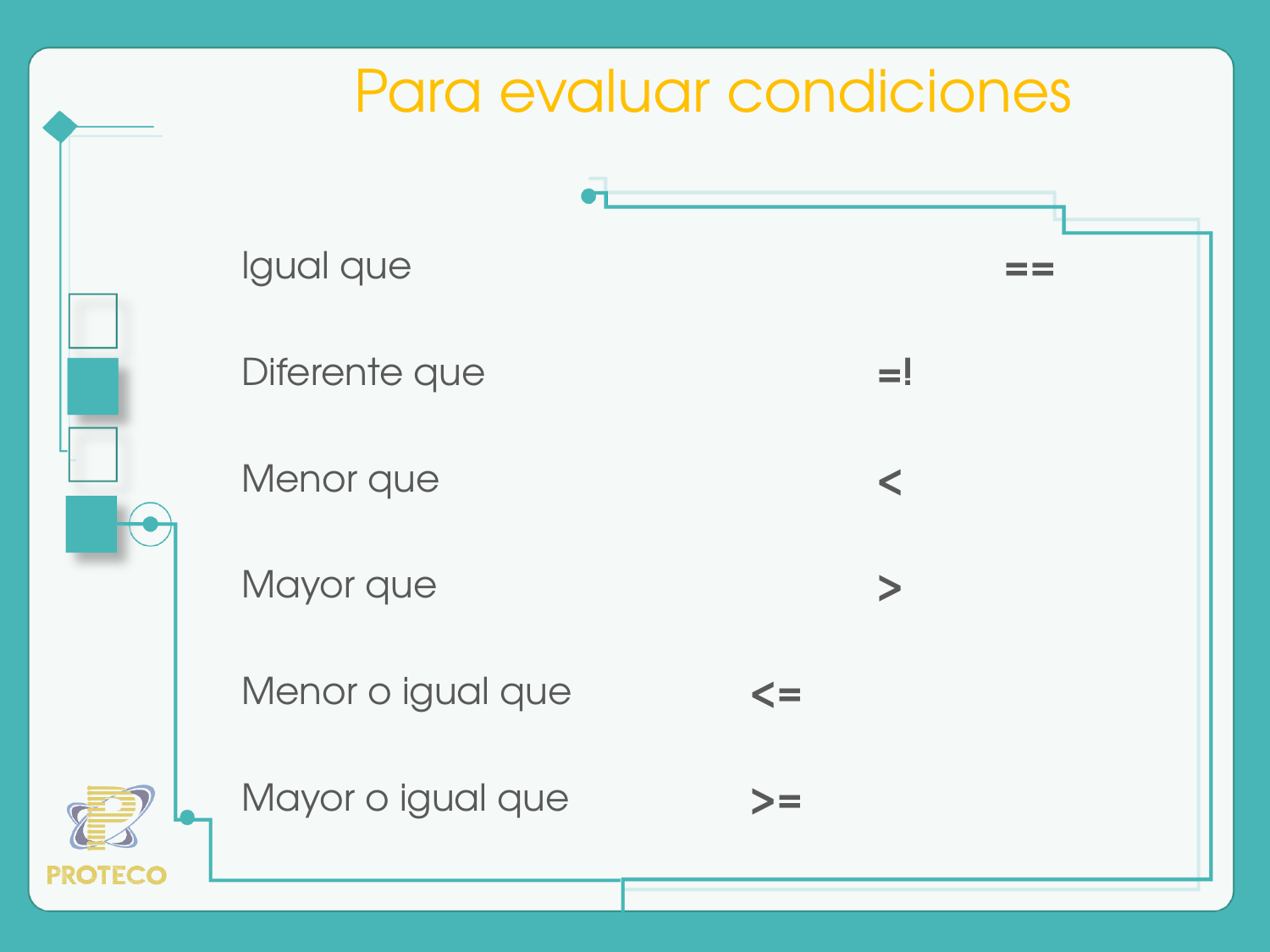

# Para evaluar condiciones
Igual que					==

Diferente que				=!

Menor que				<

Mayor que				>

Menor o igual que		<=

Mayor o igual que 		>=